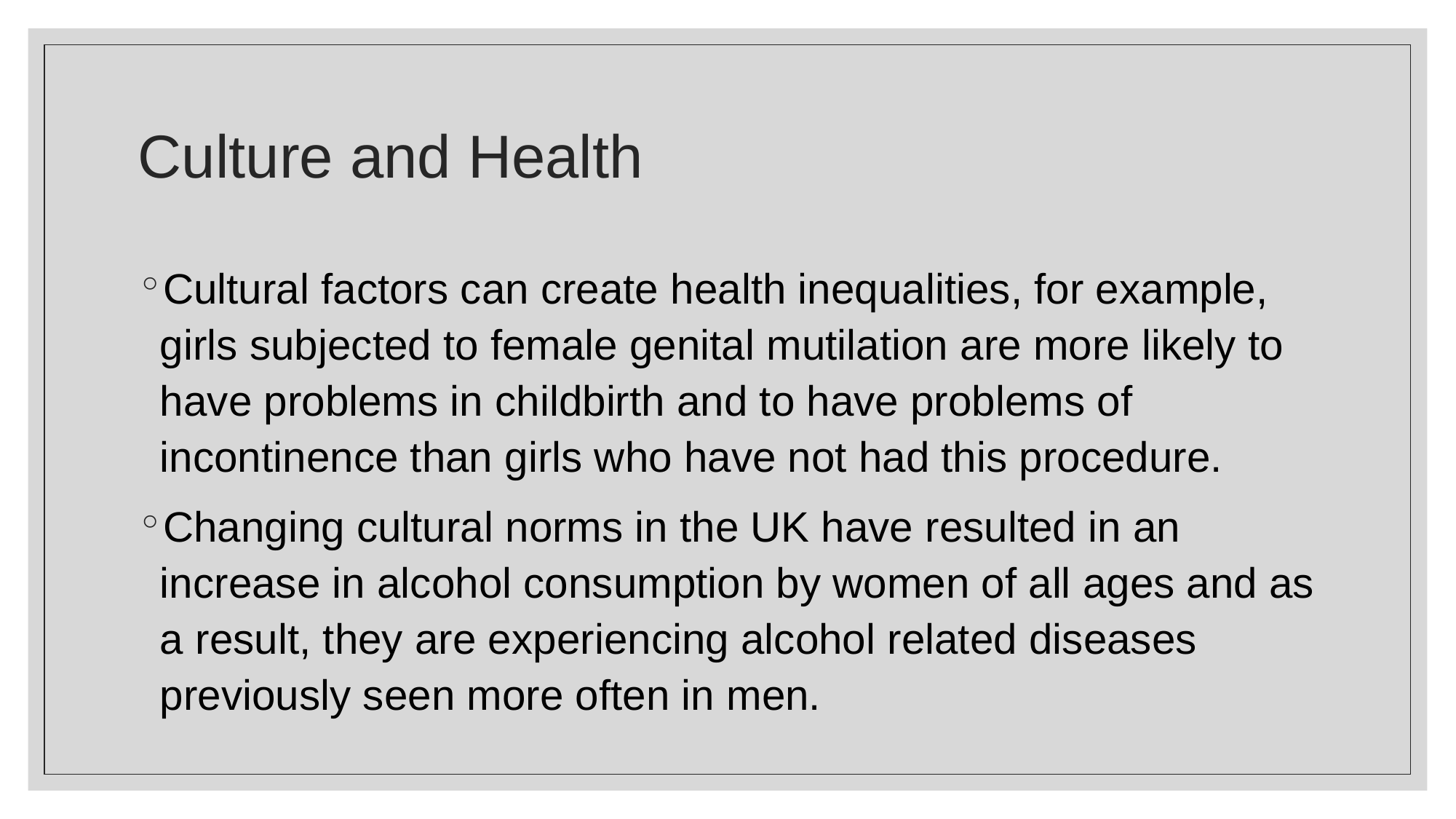

# Culture and Health
Cultural factors can create health inequalities, for example, girls subjected to female genital mutilation are more likely to have problems in childbirth and to have problems of incontinence than girls who have not had this procedure.
Changing cultural norms in the UK have resulted in an increase in alcohol consumption by women of all ages and as a result, they are experiencing alcohol related diseases previously seen more often in men.